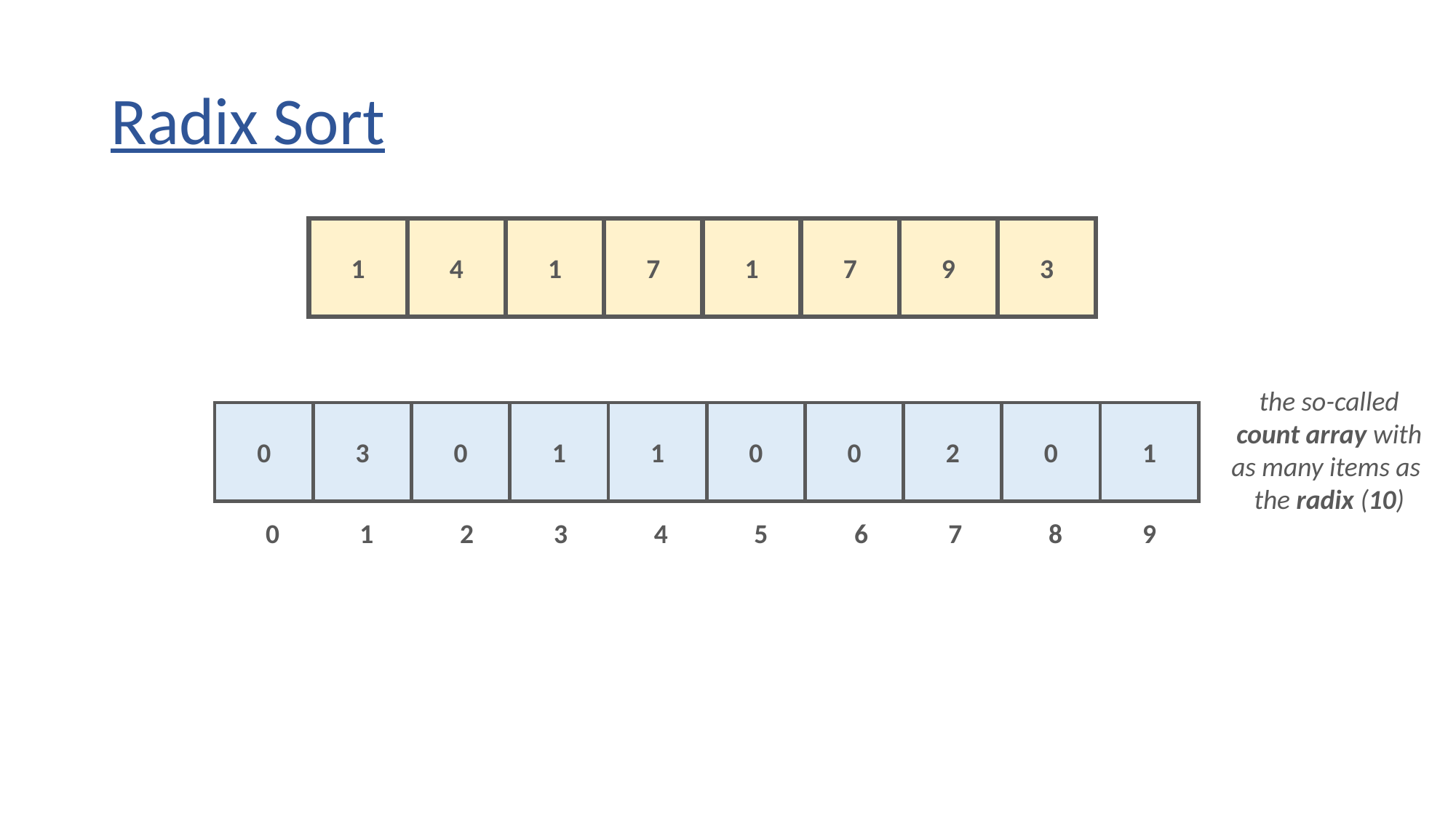

# Radix Sort
1
4
1
7
1
7
9
3
the so-called
count array with
as many items as
the radix (10)

0
3
0
1
1
0
0
2
0
1
0             1              2             3              4              5              6             7              8             9